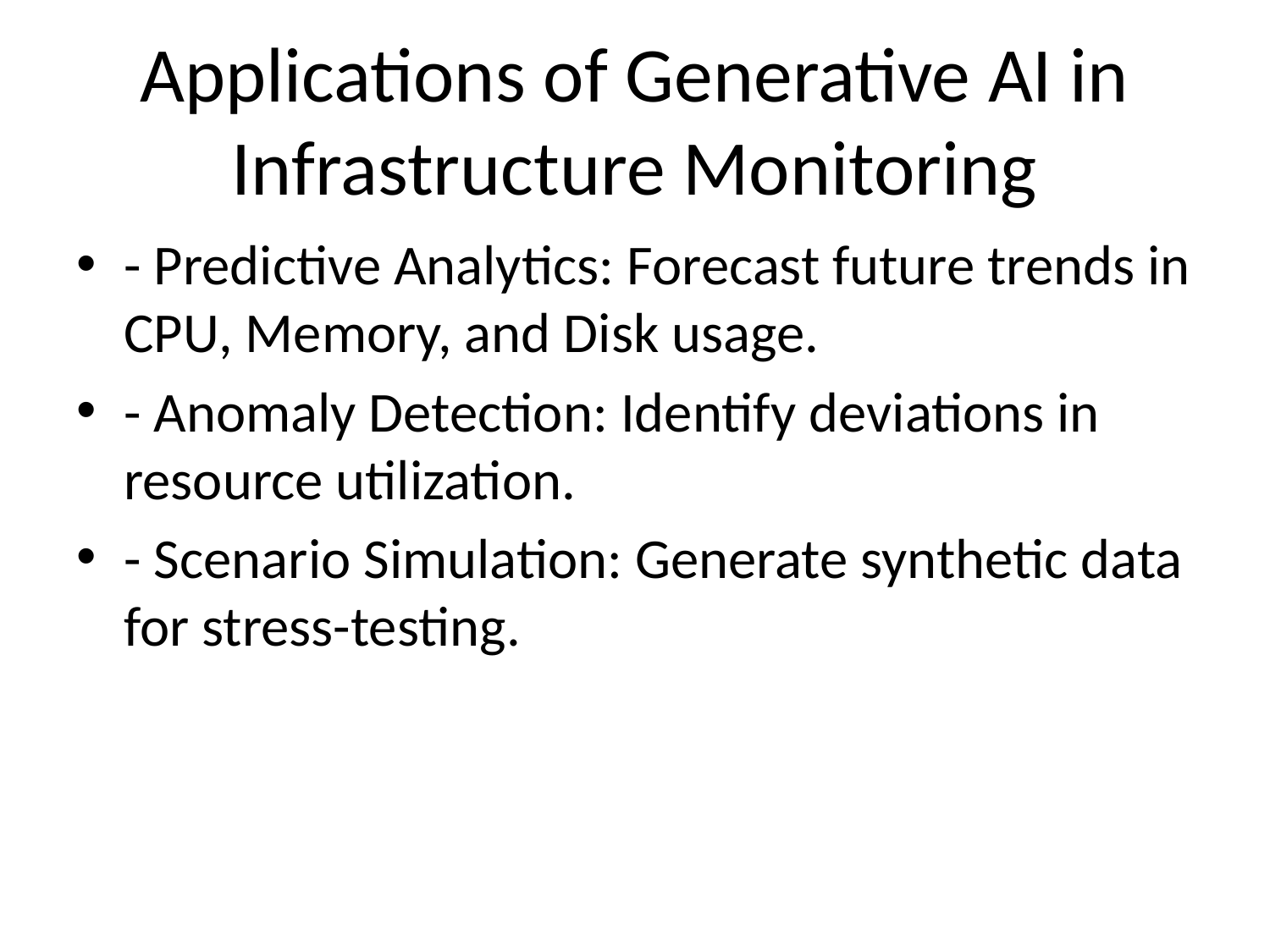

# Applications of Generative AI in Infrastructure Monitoring
- Predictive Analytics: Forecast future trends in CPU, Memory, and Disk usage.
- Anomaly Detection: Identify deviations in resource utilization.
- Scenario Simulation: Generate synthetic data for stress-testing.